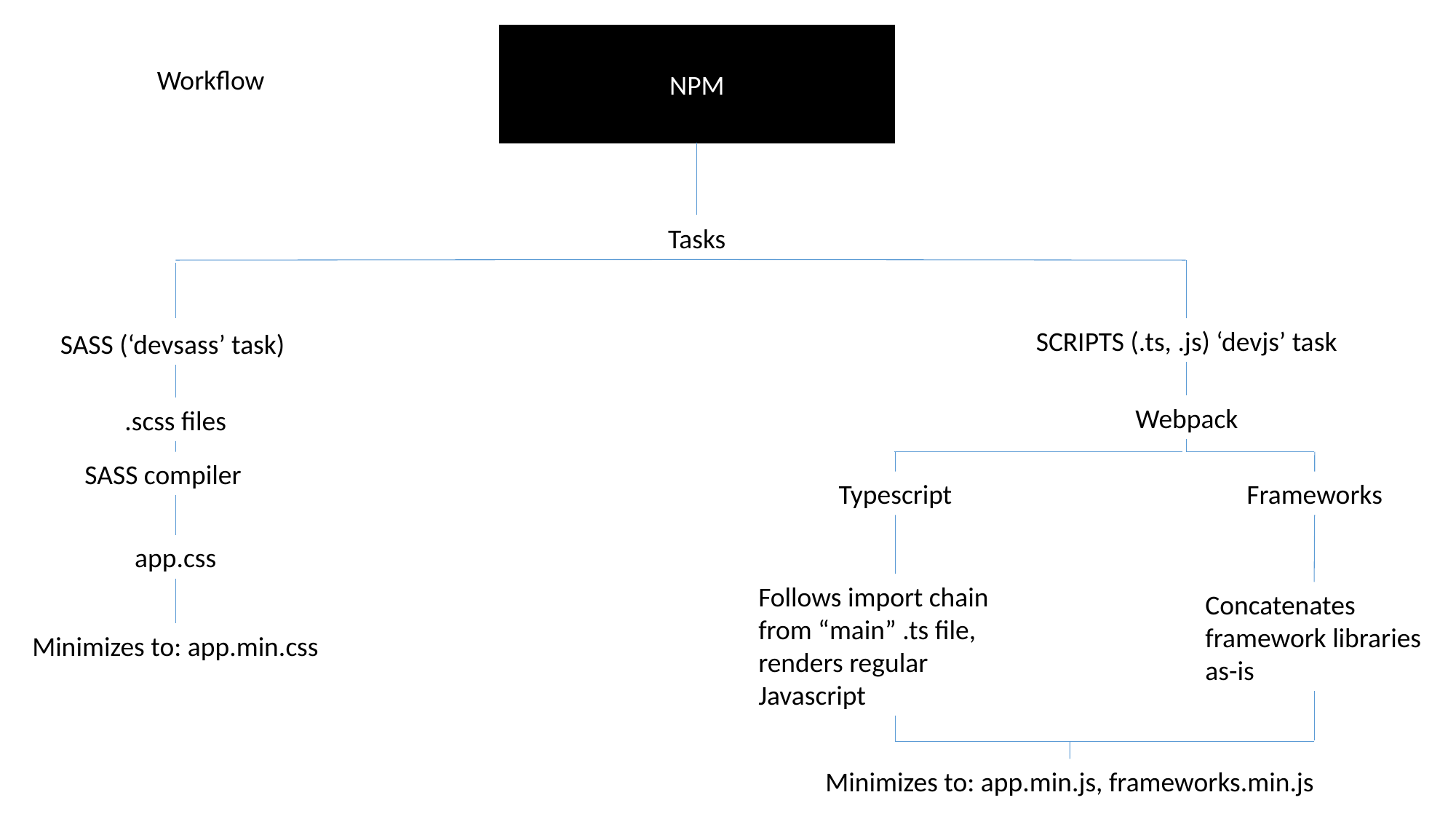

NPM
Workflow
Tasks
SCRIPTS (.ts, .js) ‘devjs’ task
SASS (‘devsass’ task)
Webpack
.scss files
SASS compiler
Typescript
Frameworks
app.css
Follows import chain from “main” .ts file, renders regular Javascript
Concatenates framework libraries as-is
Minimizes to: app.min.css
Minimizes to: app.min.js, frameworks.min.js